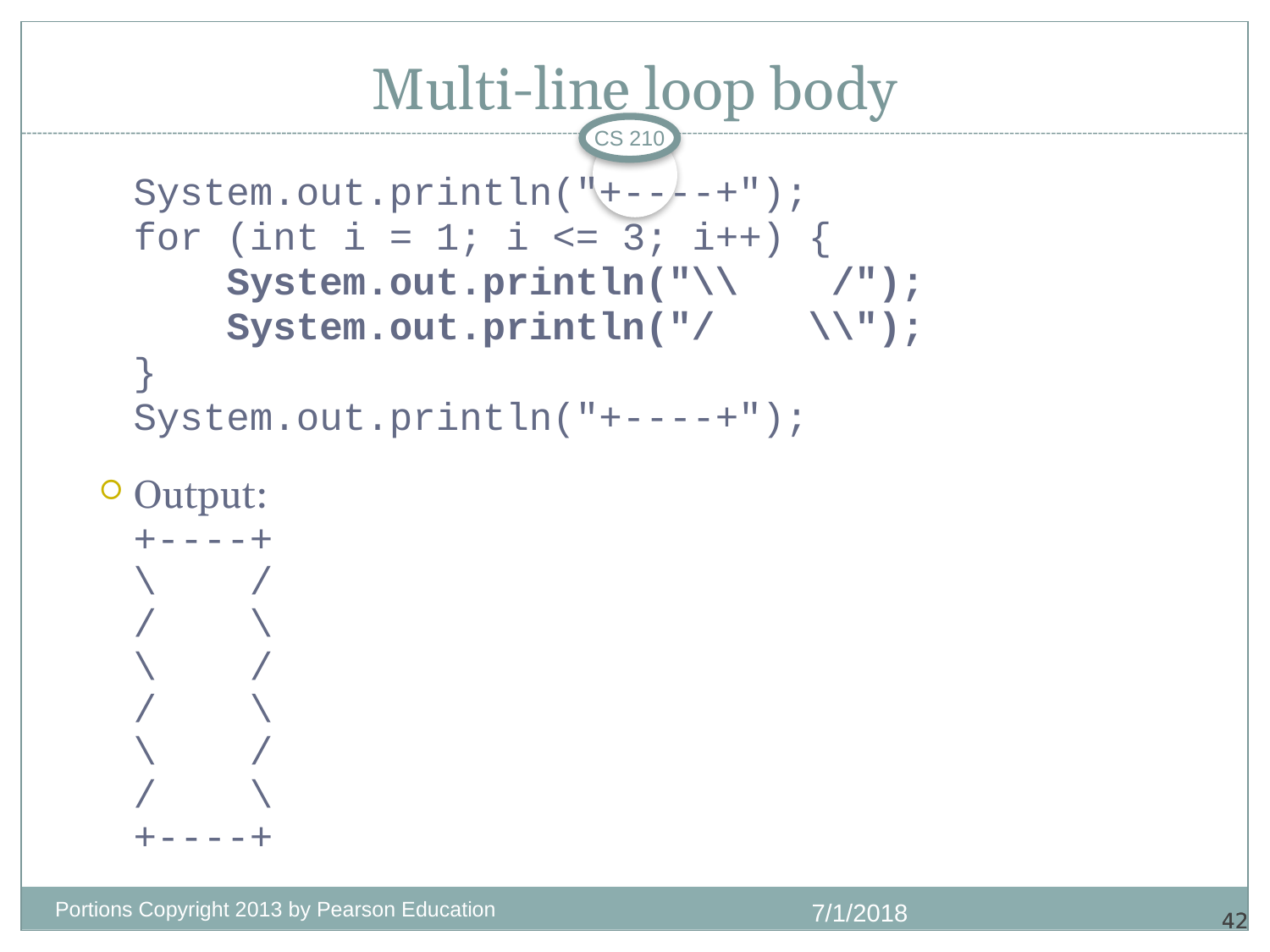

# Multi-line loop body
CS 210
	System.out.println("+----+");
	for (int i = 1; i <= 3; i++) {
	    System.out.println("\\    /");
	    System.out.println("/    \\");
	}
	System.out.println("+----+");

Output:
	+----+
	\    /
	/    \
	\    /
	/    \
	\    /
	/    \
	+----+
Portions Copyright 2013 by Pearson Education
7/1/2018